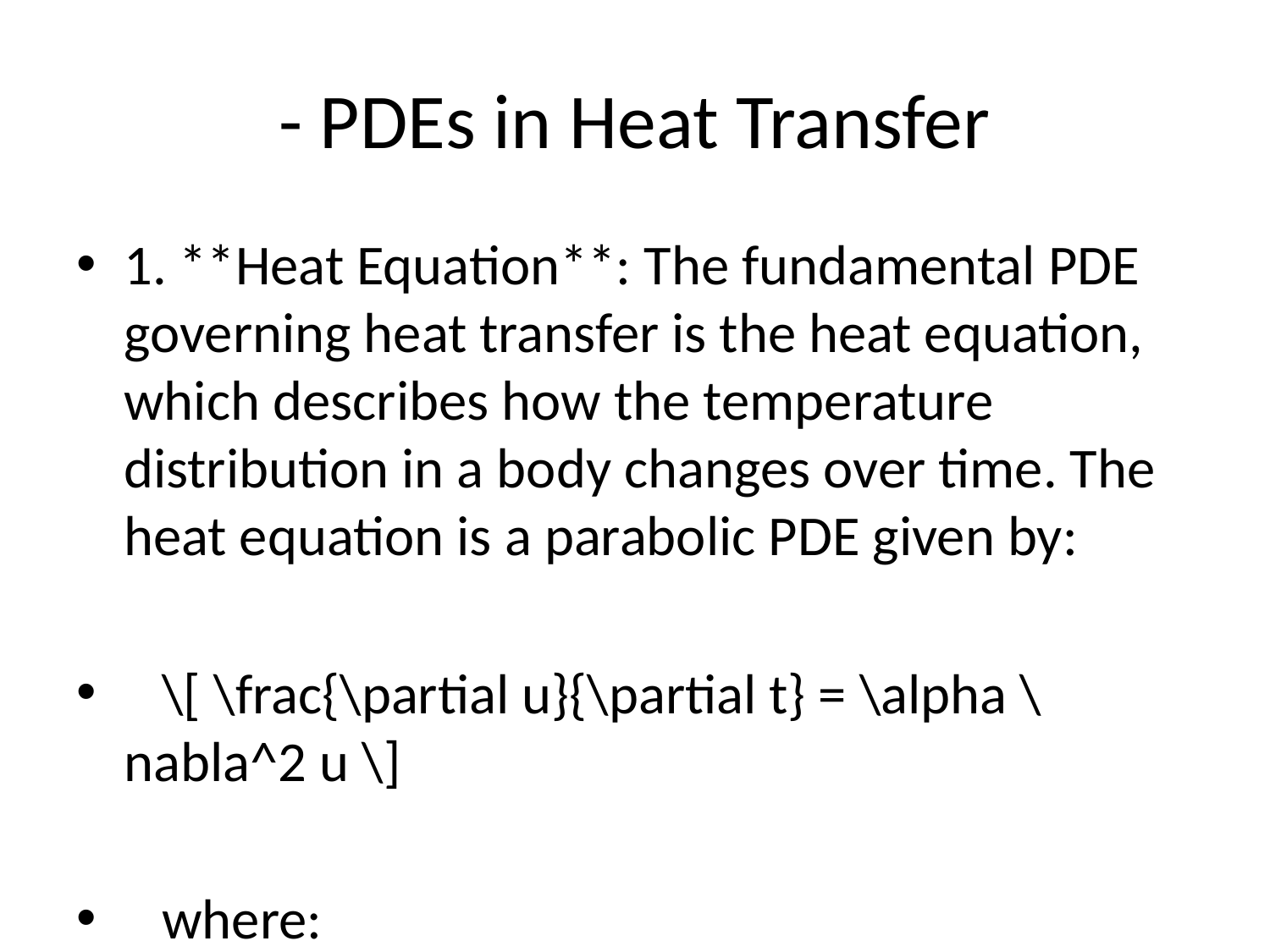

# - PDEs in Heat Transfer
1. **Heat Equation**: The fundamental PDE governing heat transfer is the heat equation, which describes how the temperature distribution in a body changes over time. The heat equation is a parabolic PDE given by:

   \[ \frac{\partial u}{\partial t} = \alpha \nabla^2 u \]

   where:
   - \( u \) is the temperature distribution,
   - \( t \) is time,